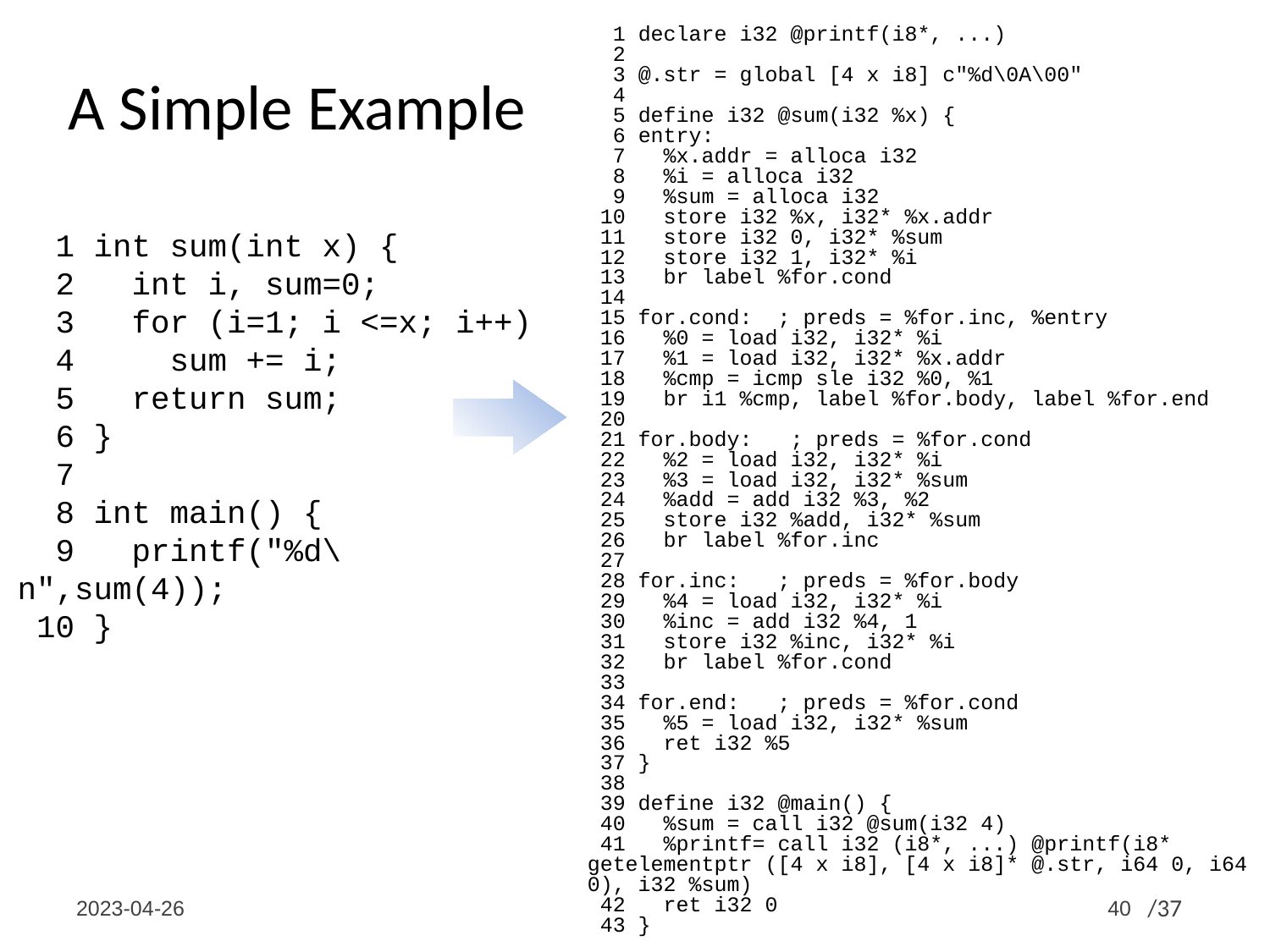

1 declare i32 @printf(i8*, ...)
  2
  3 @.str = global [4 x i8] c"%d\0A\00"
  4
  5 define i32 @sum(i32 %x) {
  6 entry:
  7   %x.addr = alloca i32
  8   %i = alloca i32
  9   %sum = alloca i32
 10   store i32 %x, i32* %x.addr
 11   store i32 0, i32* %sum
 12   store i32 1, i32* %i
 13   br label %for.cond
 14
 15 for.cond:  ; preds = %for.inc, %entry
 16   %0 = load i32, i32* %i
 17   %1 = load i32, i32* %x.addr
 18   %cmp = icmp sle i32 %0, %1
 19   br i1 %cmp, label %for.body, label %for.end
 20
 21 for.body:   ; preds = %for.cond
 22   %2 = load i32, i32* %i
 23   %3 = load i32, i32* %sum
 24   %add = add i32 %3, %2
 25   store i32 %add, i32* %sum
 26   br label %for.inc
 27
 28 for.inc:   ; preds = %for.body
 29   %4 = load i32, i32* %i
 30   %inc = add i32 %4, 1
 31   store i32 %inc, i32* %i
 32   br label %for.cond
 33
 34 for.end:   ; preds = %for.cond
 35   %5 = load i32, i32* %sum
 36   ret i32 %5
 37 }
 38
 39 define i32 @main() {
 40   %sum = call i32 @sum(i32 4)
 41   %printf= call i32 (i8*, ...) @printf(i8* getelementptr ([4 x i8], [4 x i8]* @.str, i64 0, i64 0), i32 %sum)
 42   ret i32 0
 43 }
# A Simple Example
  1 int sum(int x) {
  2   int i, sum=0;
  3   for (i=1; i <=x; i++)
  4     sum += i;
  5   return sum;
  6 }
  7
  8 int main() {
  9   printf("%d\n",sum(4));
 10 }

2023-04-26
40